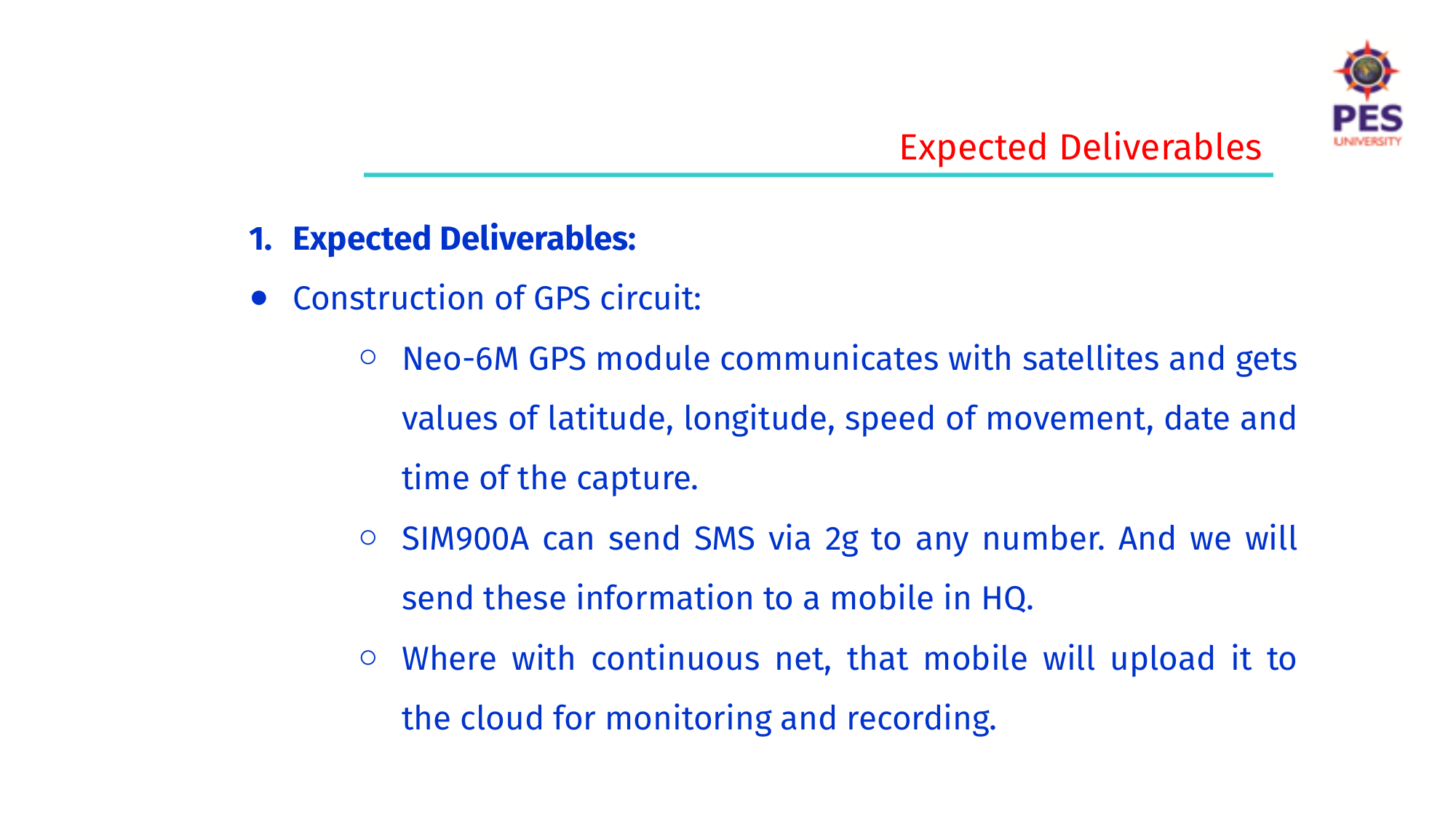

Expected Deliverables

Expected Deliverables:
Construction of GPS circuit:
Neo-6M GPS module communicates with satellites and gets values of latitude, longitude, speed of movement, date and time of the capture.
SIM900A can send SMS via 2g to any number. And we will send these information to a mobile in HQ.
Where with continuous net, that mobile will upload it to the cloud for monitoring and recording.